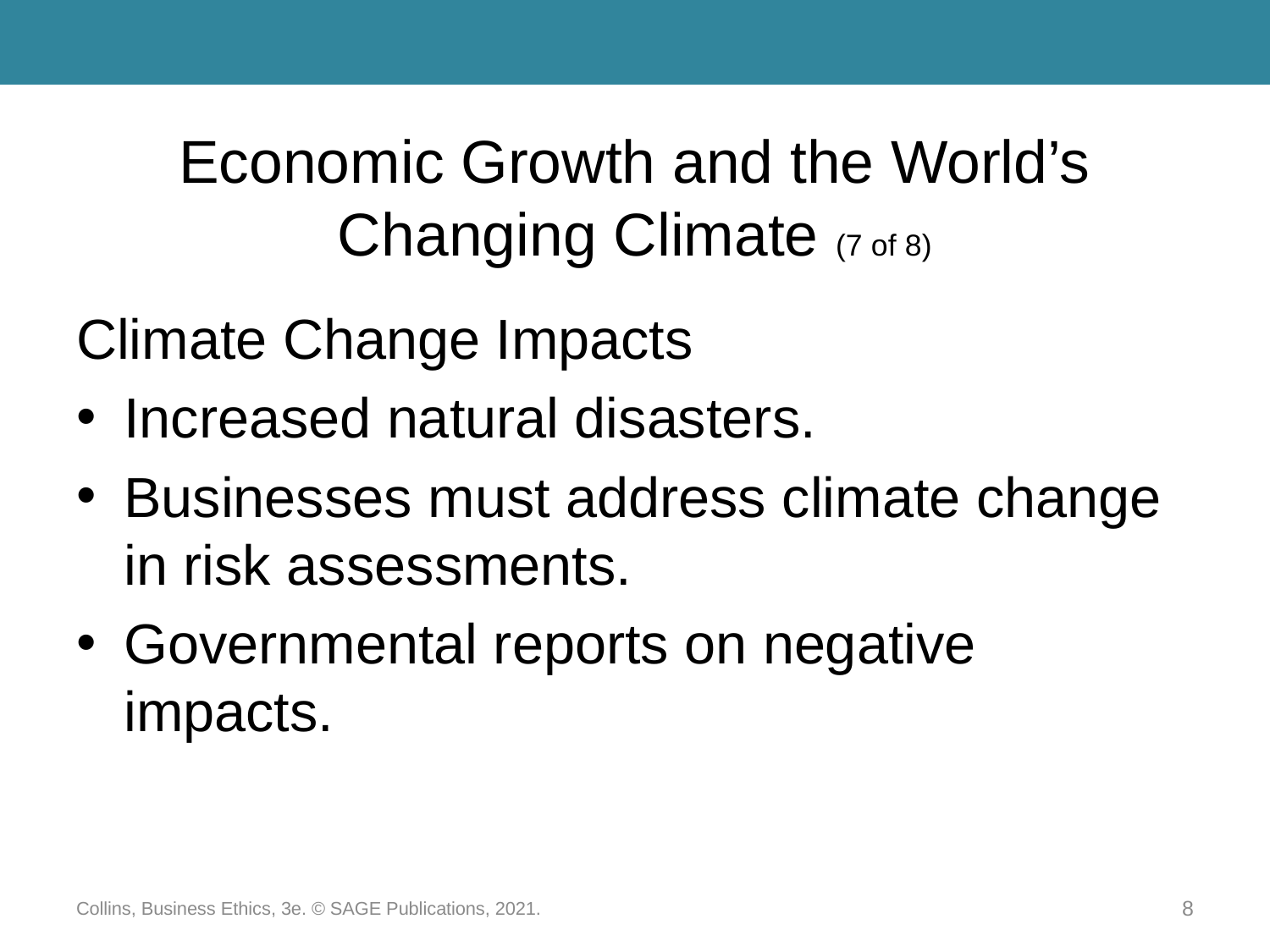

# Economic Growth and the World’s Changing Climate (7 of 8)
Climate Change Impacts
Increased natural disasters.
Businesses must address climate change in risk assessments.
Governmental reports on negative impacts.
Collins, Business Ethics, 3e. © SAGE Publications, 2021.
8